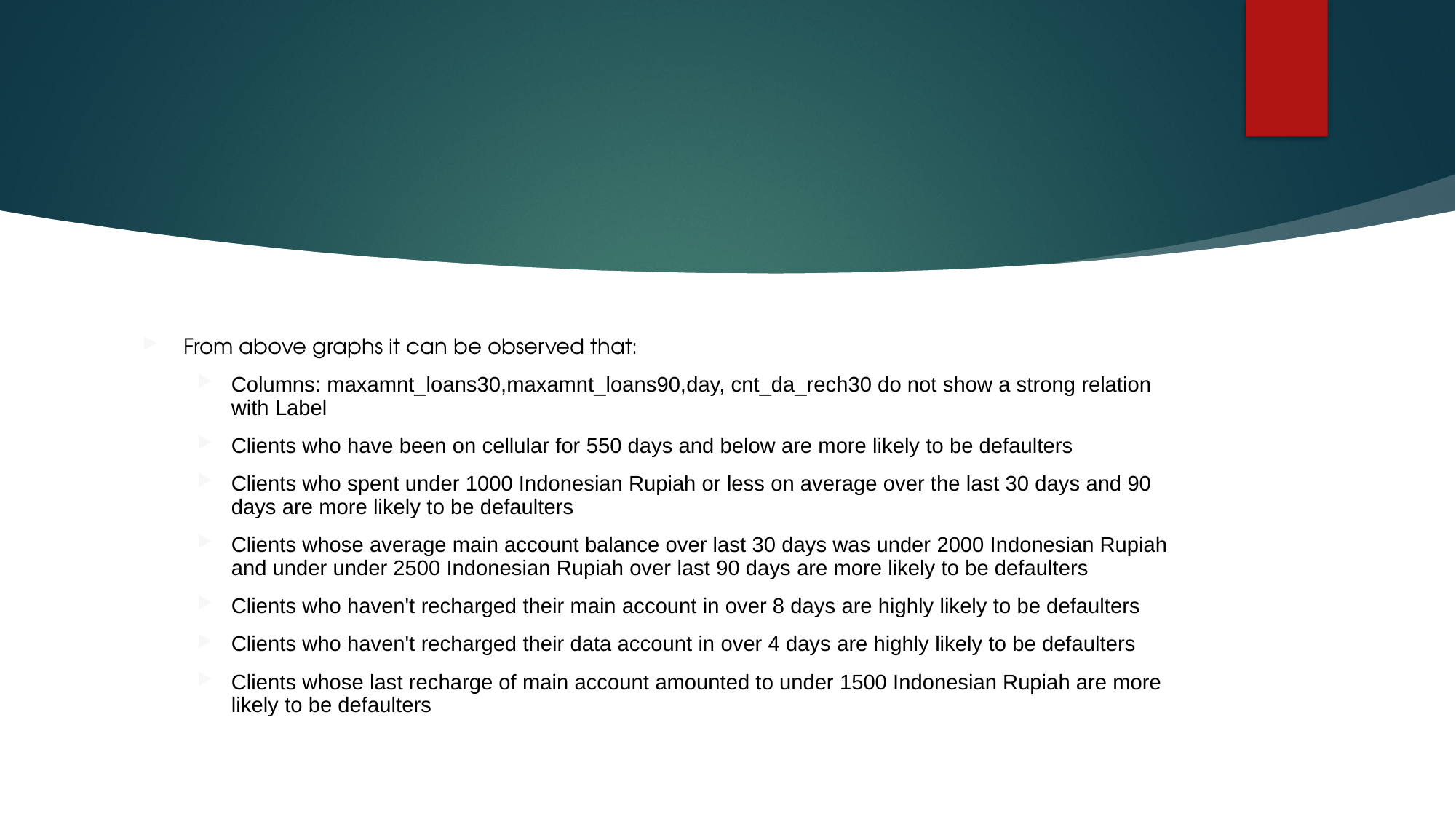

From above graphs it can be observed that:
Columns: maxamnt_loans30,maxamnt_loans90,day, cnt_da_rech30 do not show a strong relation with Label
Clients who have been on cellular for 550 days and below are more likely to be defaulters
Clients who spent under 1000 Indonesian Rupiah or less on average over the last 30 days and 90 days are more likely to be defaulters
Clients whose average main account balance over last 30 days was under 2000 Indonesian Rupiah and under under 2500 Indonesian Rupiah over last 90 days are more likely to be defaulters
Clients who haven't recharged their main account in over 8 days are highly likely to be defaulters
Clients who haven't recharged their data account in over 4 days are highly likely to be defaulters
Clients whose last recharge of main account amounted to under 1500 Indonesian Rupiah are more likely to be defaulters